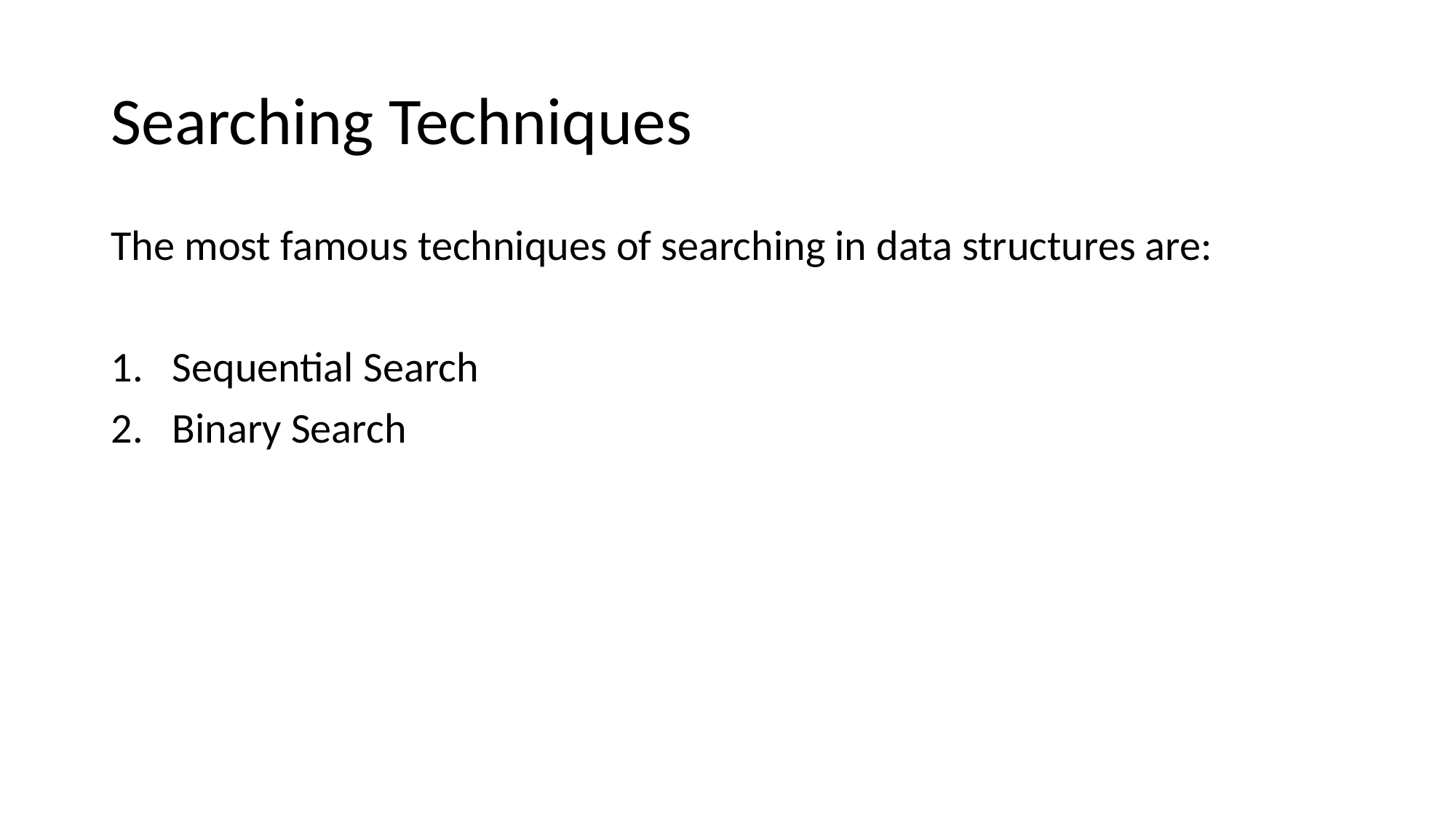

# Searching Techniques
The most famous techniques of searching in data structures are:

Sequential Search
Binary Search